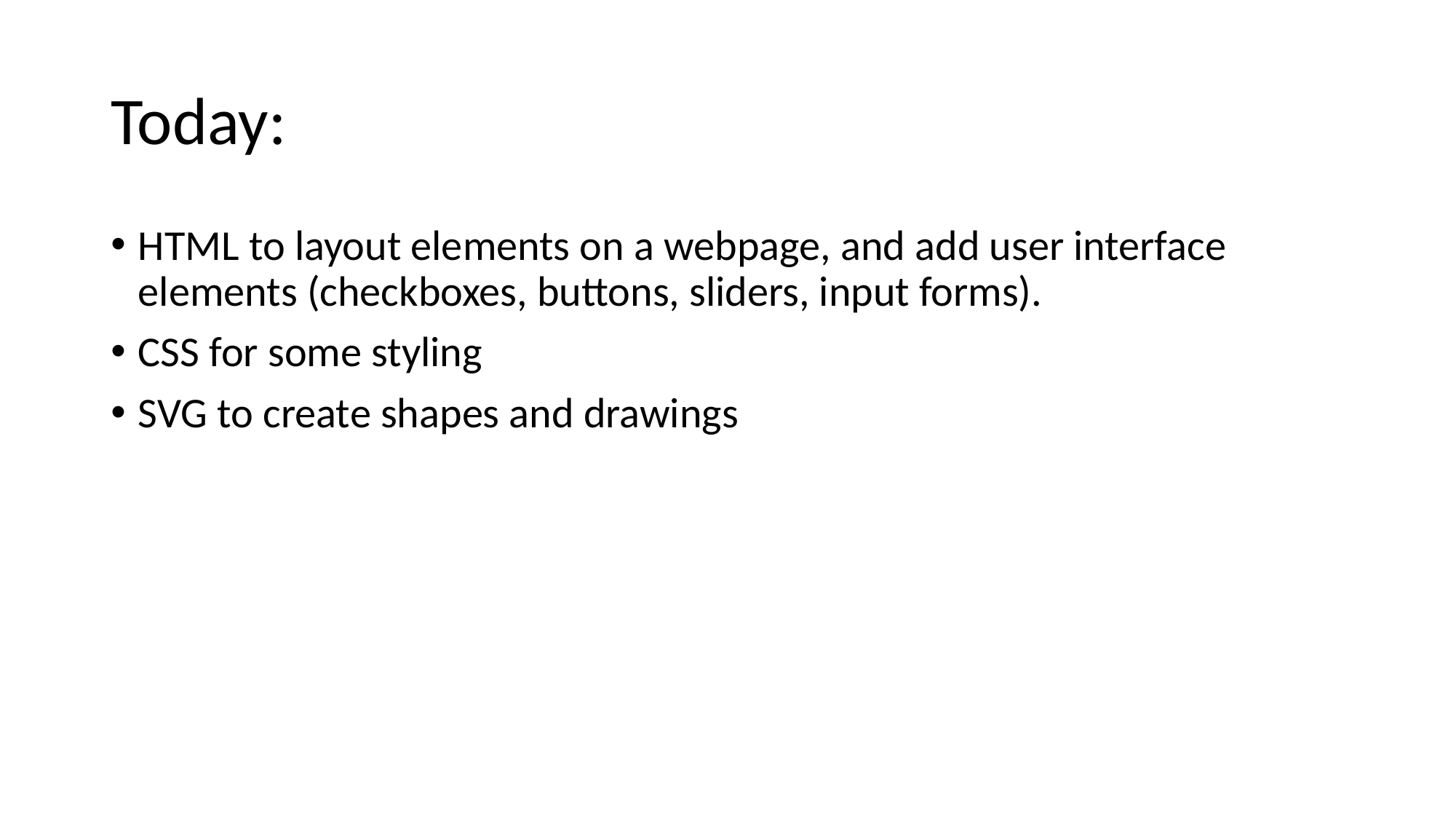

# Today:
HTML to layout elements on a webpage, and add user interface elements (checkboxes, buttons, sliders, input forms).
CSS for some styling
SVG to create shapes and drawings